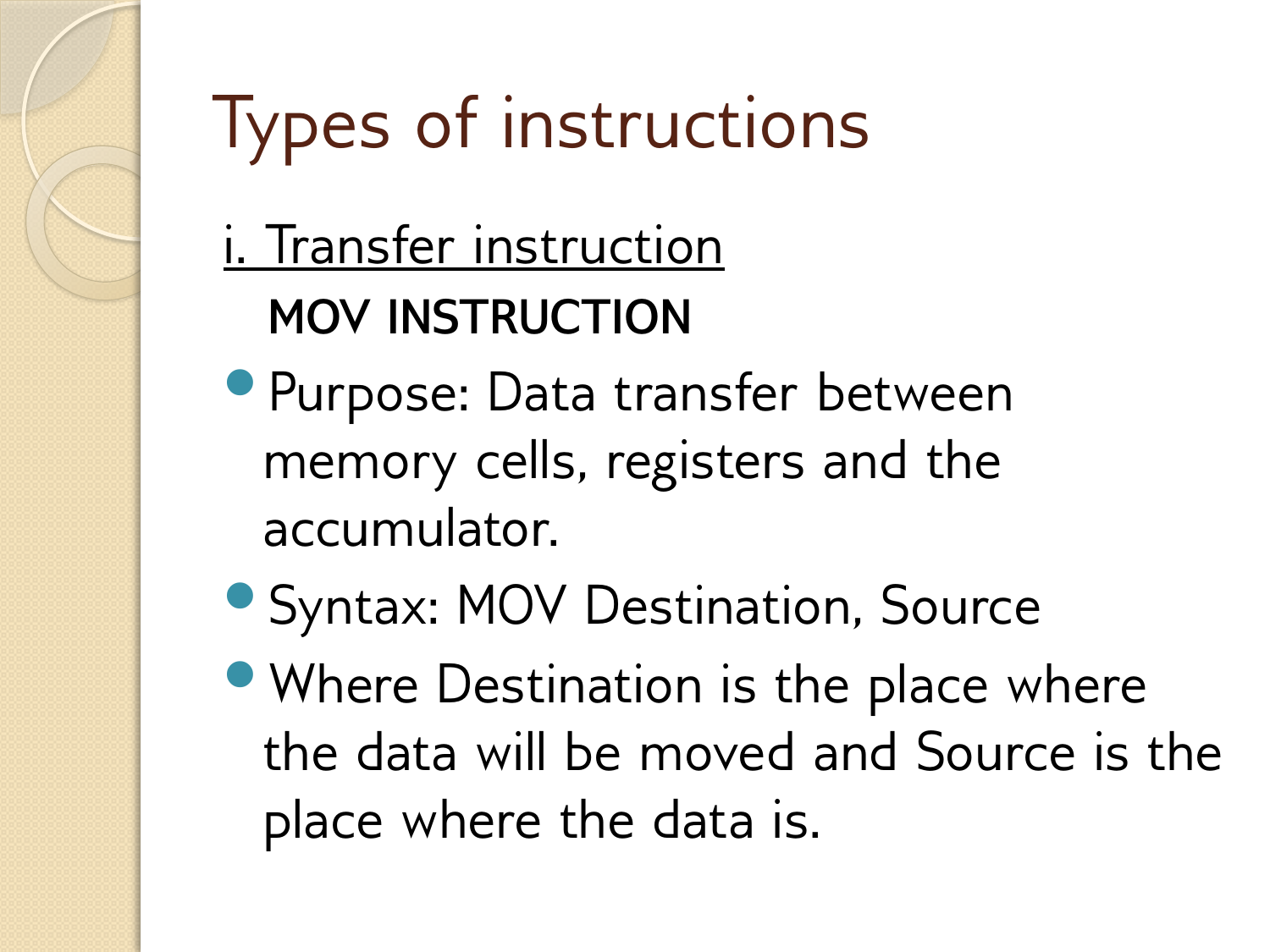

# Types of instructions
i. Transfer instruction
MOV INSTRUCTION
Purpose: Data transfer between memory cells, registers and the accumulator.
Syntax: MOV Destination, Source
Where Destination is the place where the data will be moved and Source is the place where the data is.